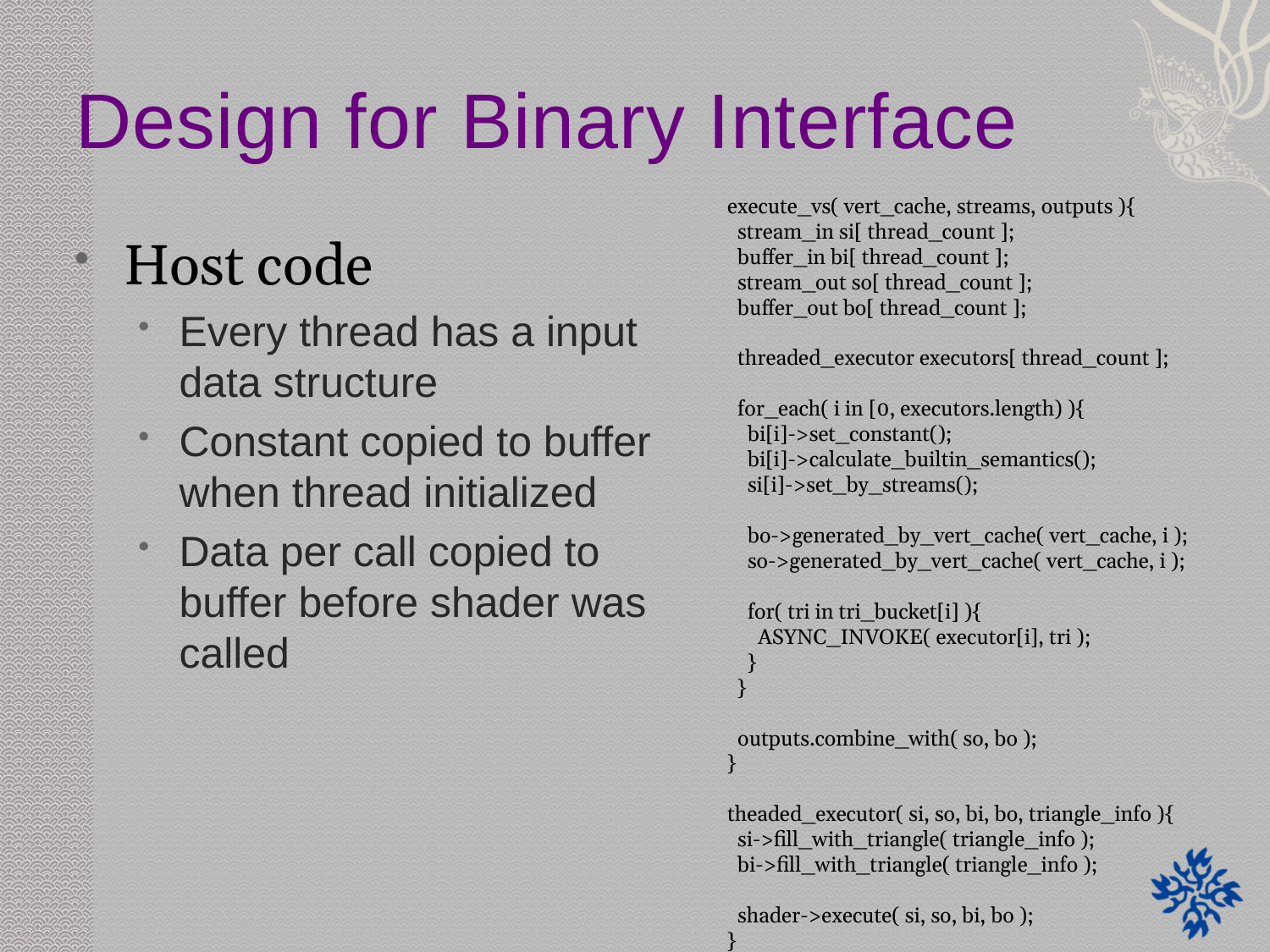

# Design for Binary Interface
execute_vs( vert_cache, streams, outputs ){
  stream_in si[ thread_count ];
  buffer_in bi[ thread_count ];
  stream_out so[ thread_count ];
  buffer_out bo[ thread_count ];

  threaded_executor executors[ thread_count ];

  for_each( i in [0, executors.length) ){
    bi[i]->set_constant();
    bi[i]->calculate_builtin_semantics();
    si[i]->set_by_streams();

    bo->generated_by_vert_cache( vert_cache, i );
    so->generated_by_vert_cache( vert_cache, i );

    for( tri in tri_bucket[i] ){
      ASYNC_INVOKE( executor[i], tri );
    }
  }

  outputs.combine_with( so, bo );
}

theaded_executor( si, so, bi, bo, triangle_info ){
  si->fill_with_triangle( triangle_info );
  bi->fill_with_triangle( triangle_info );

  shader->execute( si, so, bi, bo );
}
Host code
Every thread has a input data structure
Constant copied to buffer when thread initialized
Data per call copied to buffer before shader was called